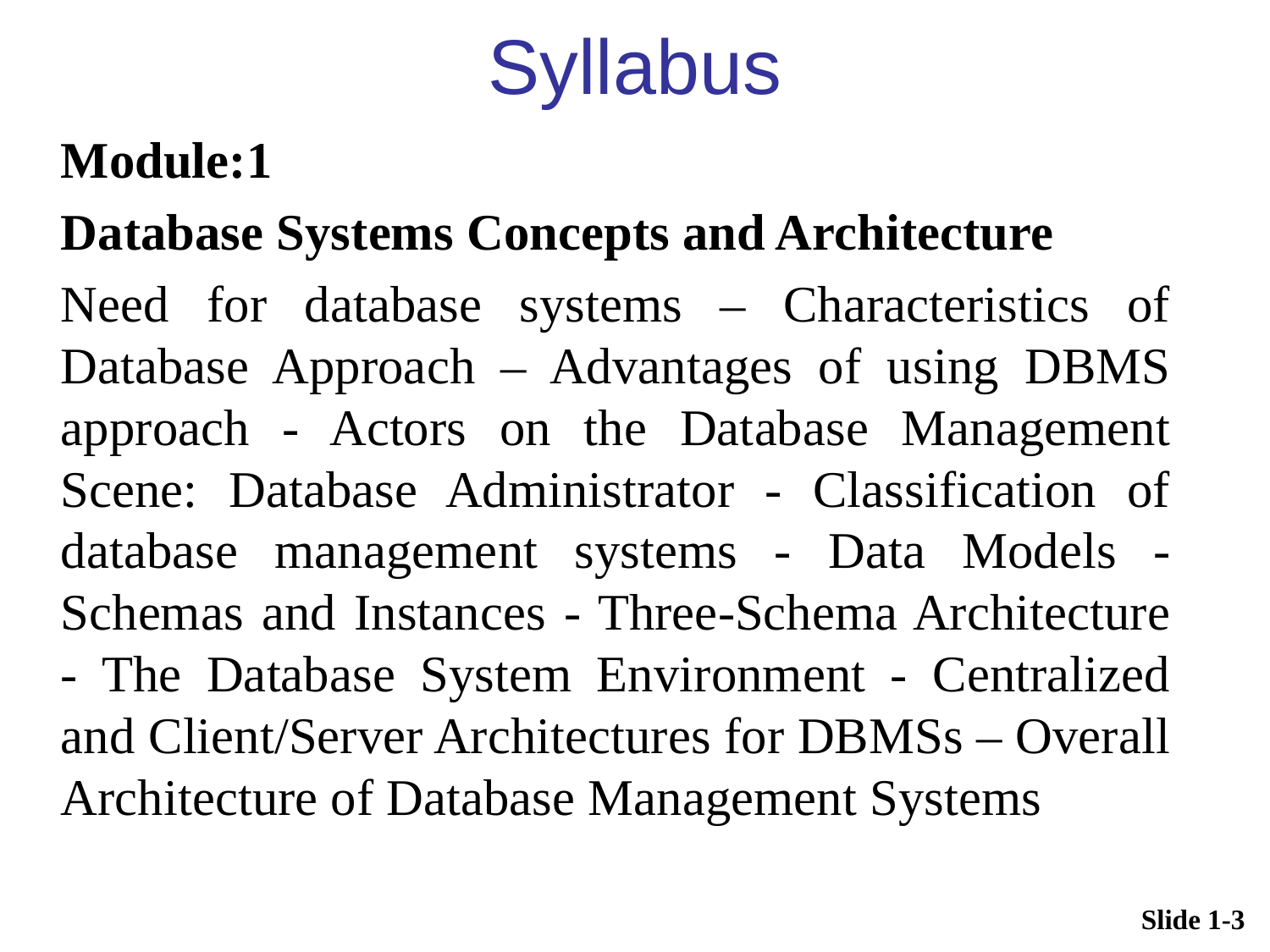

# Syllabus

Module:1
Database Systems Concepts and Architecture
Need for database systems – Characteristics of Database Approach – Advantages of using DBMS approach - Actors on the Database Management Scene: Database Administrator - Classification of database management systems - Data Models - Schemas and Instances - Three-Schema Architecture - The Database System Environment - Centralized and Client/Server Architectures for DBMSs – Overall Architecture of Database Management Systems
Slide 1-3